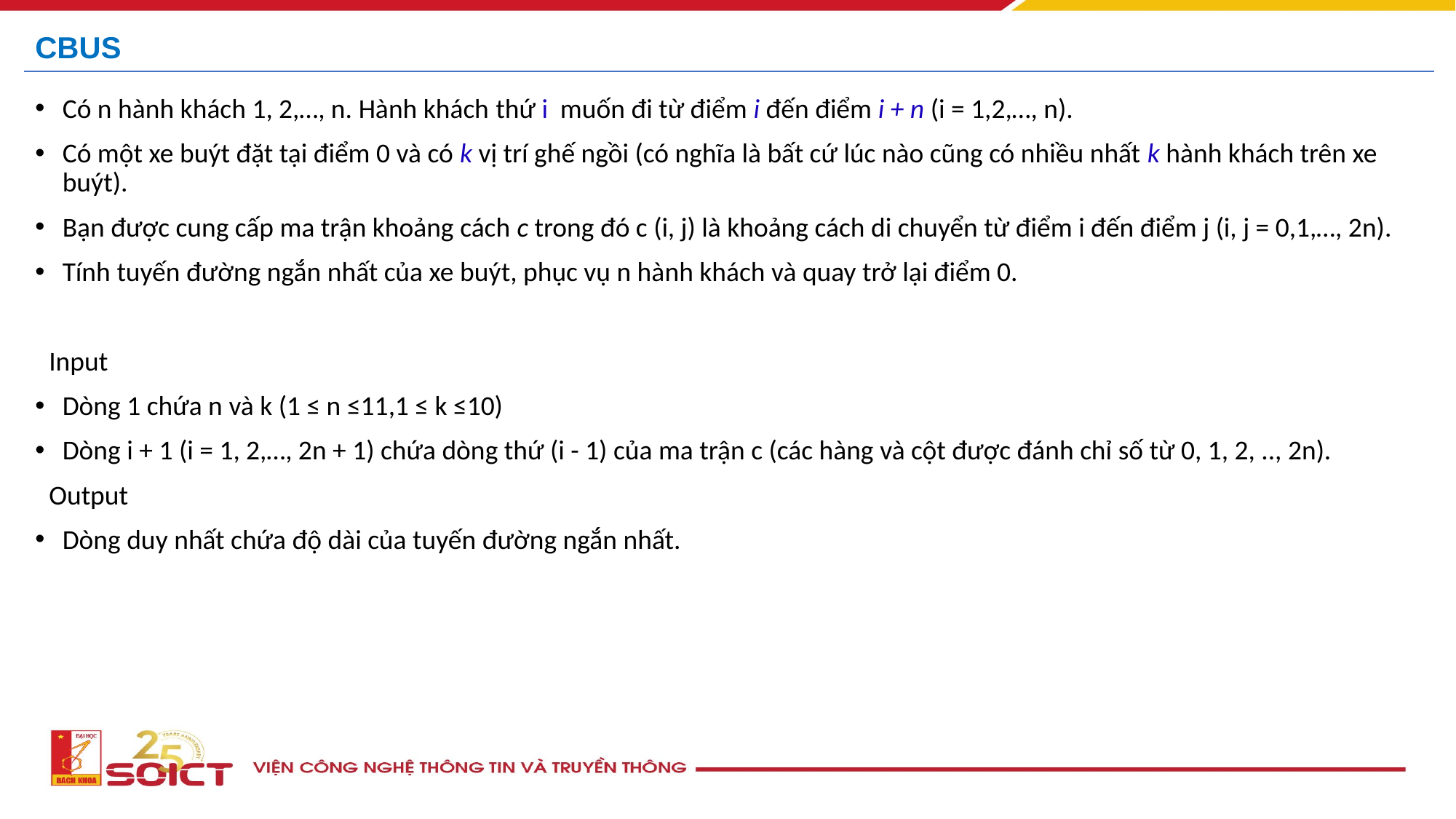

# CBUS
Có n hành khách 1, 2,…, n. Hành khách thứ i  muốn đi từ điểm i đến điểm i + n (i = 1,2,…, n).
Có một xe buýt đặt tại điểm 0 và có k vị trí ghế ngồi (có nghĩa là bất cứ lúc nào cũng có nhiều nhất k hành khách trên xe buýt).
Bạn được cung cấp ma trận khoảng cách c trong đó c (i, j) là khoảng cách di chuyển từ điểm i đến điểm j (i, j = 0,1,…, 2n).
Tính tuyến đường ngắn nhất của xe buýt, phục vụ n hành khách và quay trở lại điểm 0.

Input
Dòng 1 chứa n và k (1 ≤ n ≤11,1 ≤ k ≤10)
Dòng i + 1 (i = 1, 2,…, 2n + 1) chứa dòng thứ (i - 1) của ma trận c (các hàng và cột được đánh chỉ số từ 0, 1, 2, .., 2n).
Output
Dòng duy nhất chứa độ dài của tuyến đường ngắn nhất.